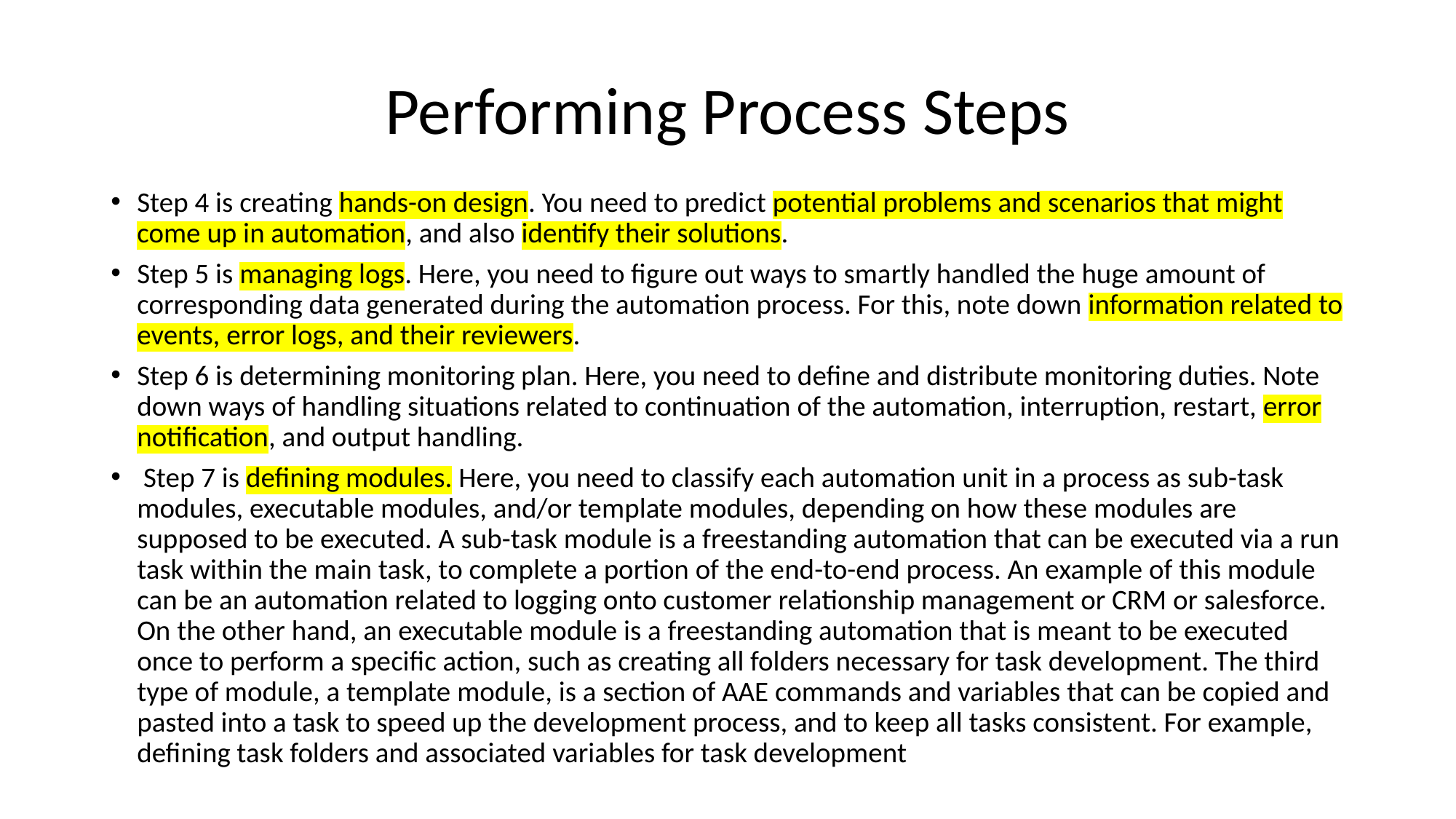

# Performing Process Steps
Step 4 is creating hands-on design. You need to predict potential problems and scenarios that might come up in automation, and also identify their solutions.
Step 5 is managing logs. Here, you need to figure out ways to smartly handled the huge amount of corresponding data generated during the automation process. For this, note down information related to events, error logs, and their reviewers.
Step 6 is determining monitoring plan. Here, you need to define and distribute monitoring duties. Note down ways of handling situations related to continuation of the automation, interruption, restart, error notification, and output handling.
 Step 7 is defining modules. Here, you need to classify each automation unit in a process as sub-task modules, executable modules, and/or template modules, depending on how these modules are supposed to be executed. A sub-task module is a freestanding automation that can be executed via a run task within the main task, to complete a portion of the end-to-end process. An example of this module can be an automation related to logging onto customer relationship management or CRM or salesforce. On the other hand, an executable module is a freestanding automation that is meant to be executed once to perform a specific action, such as creating all folders necessary for task development. The third type of module, a template module, is a section of AAE commands and variables that can be copied and pasted into a task to speed up the development process, and to keep all tasks consistent. For example, defining task folders and associated variables for task development